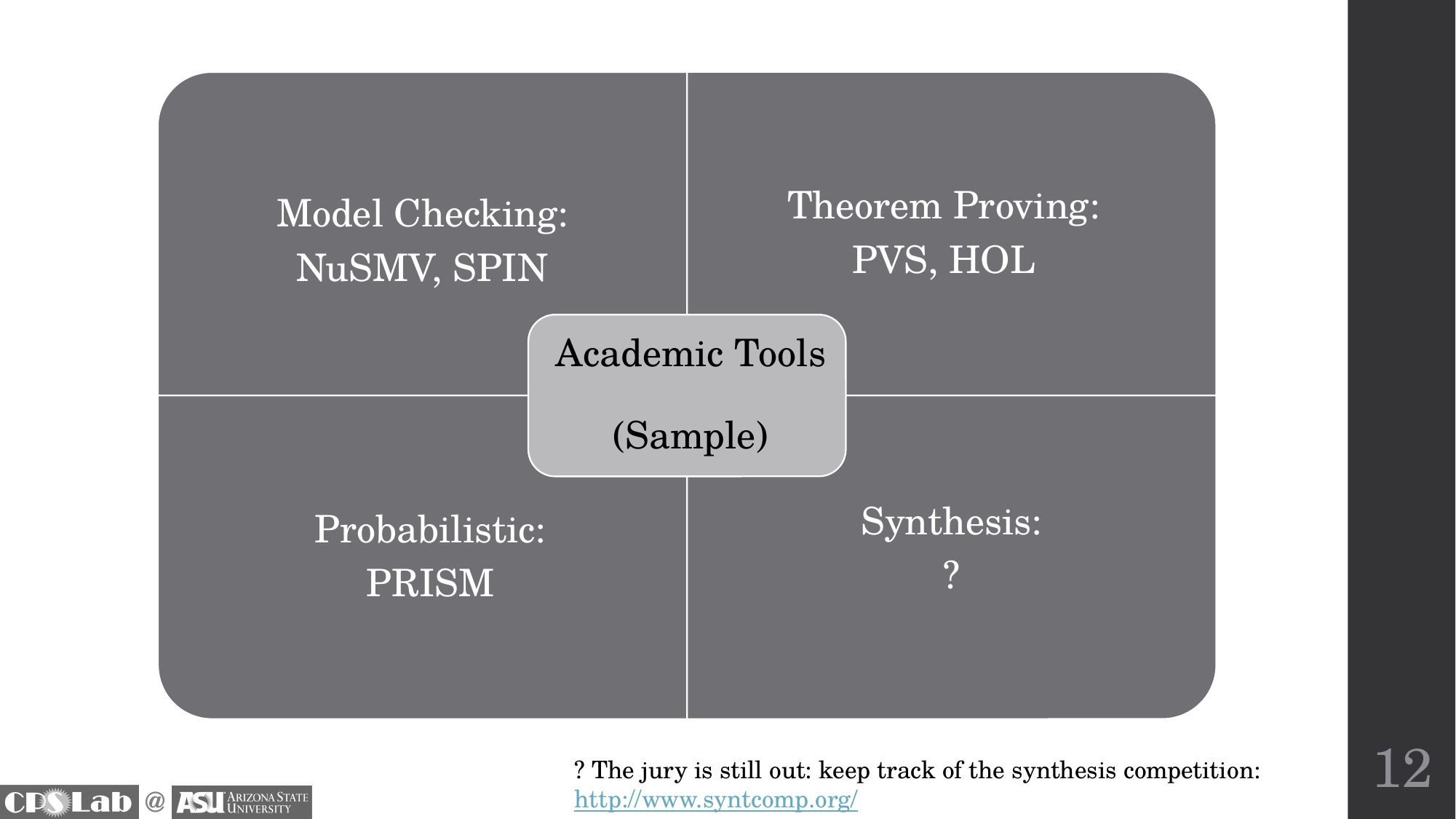

Model Checking:
NuSMV, SPIN
Theorem Proving:
PVS, HOL
Probabilistic:
PRISM
Synthesis:
?
Academic Tools
(Sample)
12
? The jury is still out: keep track of the synthesis competition: http://www.syntcomp.org/